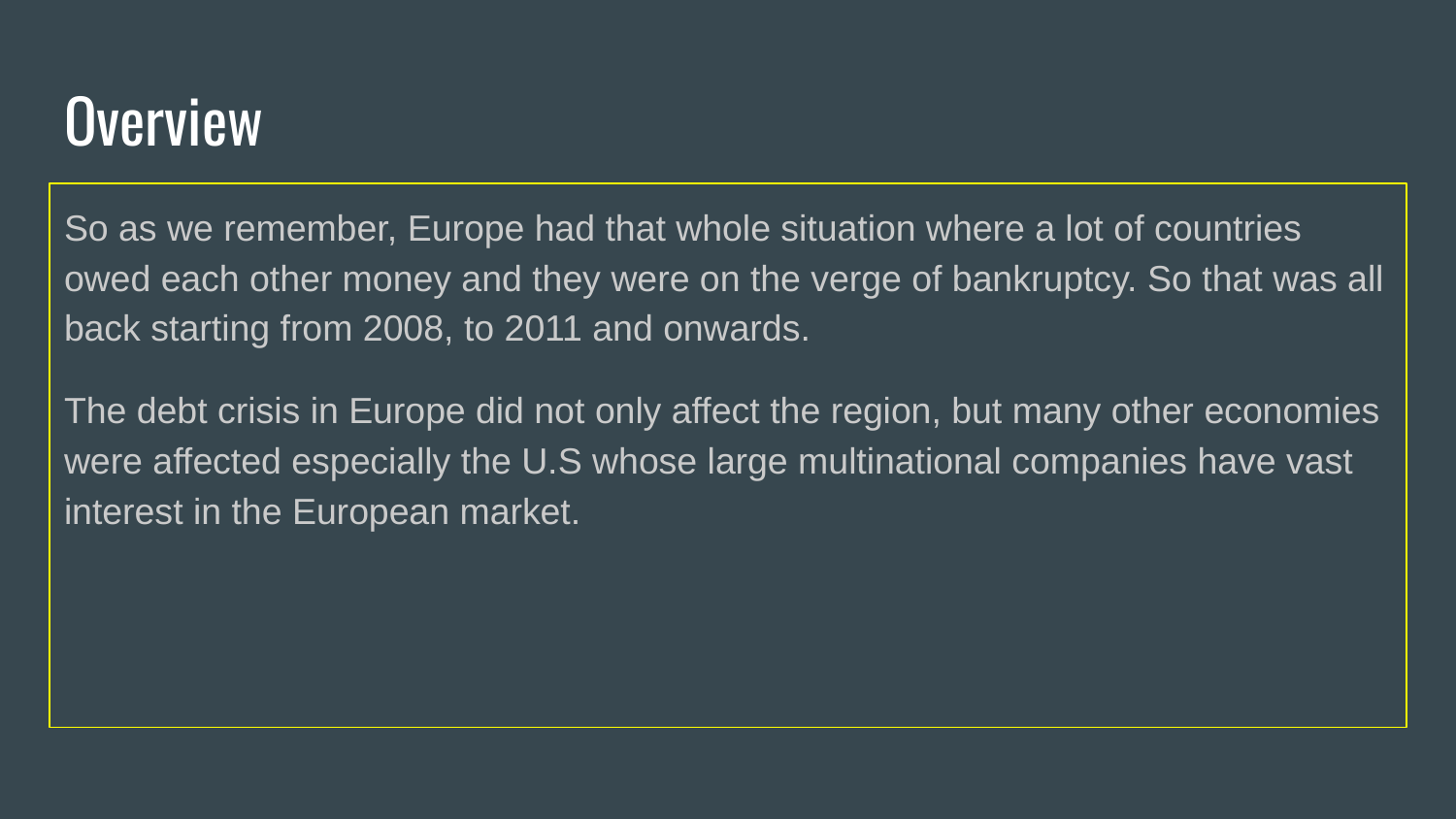

# Overview
So as we remember, Europe had that whole situation where a lot of countries owed each other money and they were on the verge of bankruptcy. So that was all back starting from 2008, to 2011 and onwards.
The debt crisis in Europe did not only affect the region, but many other economies were affected especially the U.S whose large multinational companies have vast interest in the European market.